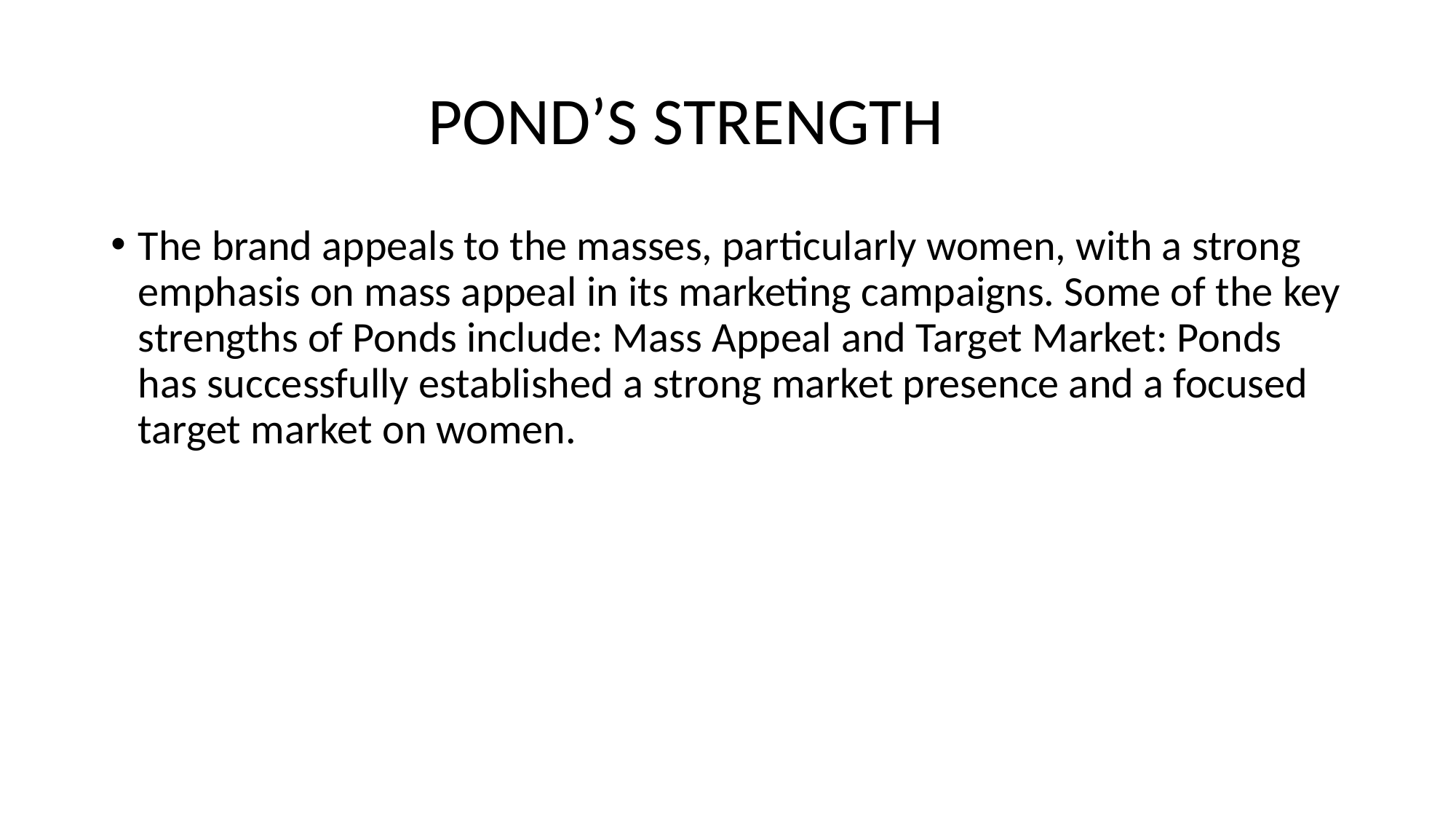

# POND’S STRENGTH
The brand appeals to the masses, particularly women, with a strong emphasis on mass appeal in its marketing campaigns. Some of the key strengths of Ponds include: Mass Appeal and Target Market: Ponds has successfully established a strong market presence and a focused target market on women.